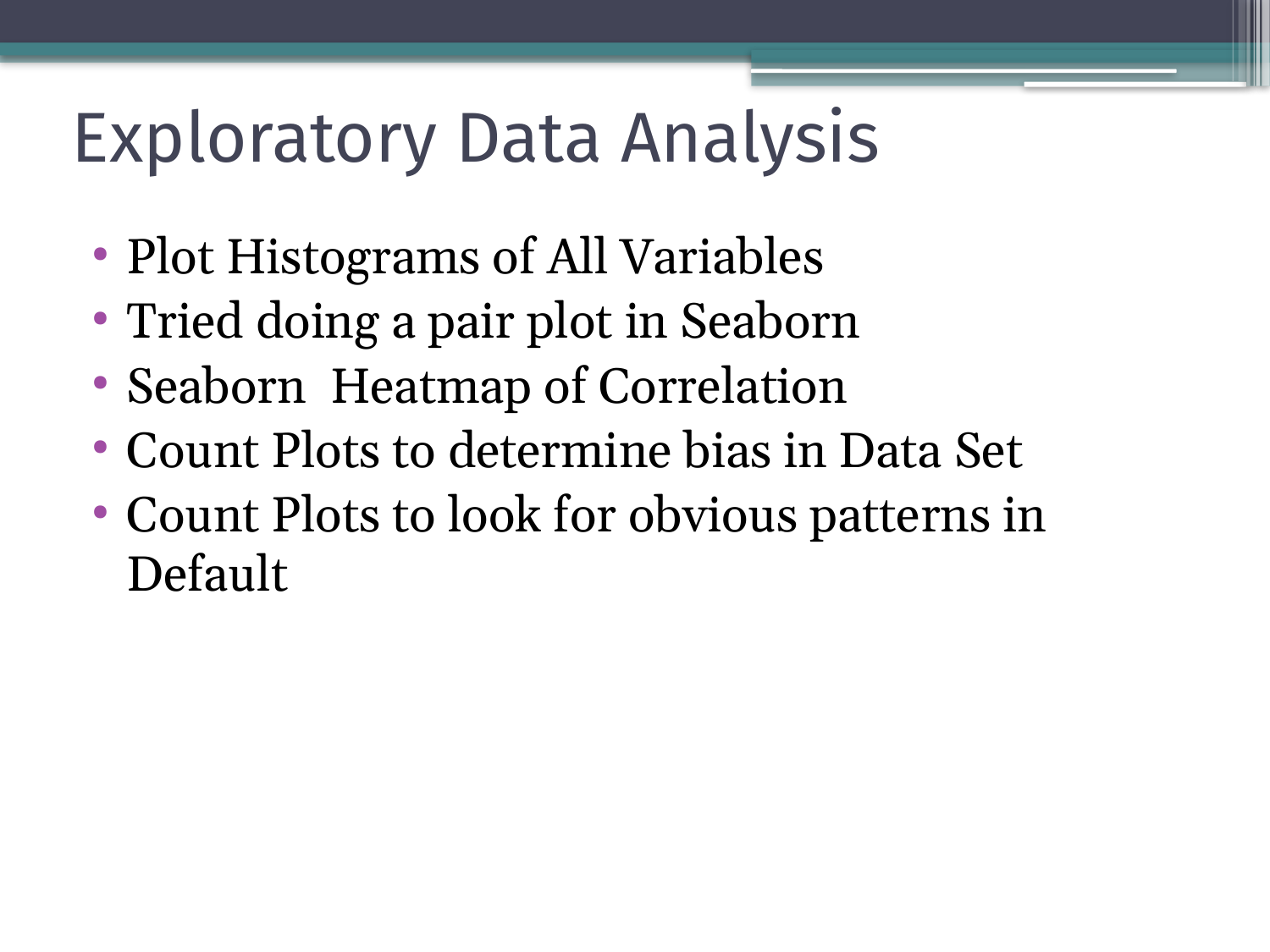

# Exploratory Data Analysis
Plot Histograms of All Variables
Tried doing a pair plot in Seaborn
Seaborn  Heatmap of Correlation
Count Plots to determine bias in Data Set
Count Plots to look for obvious patterns in Default